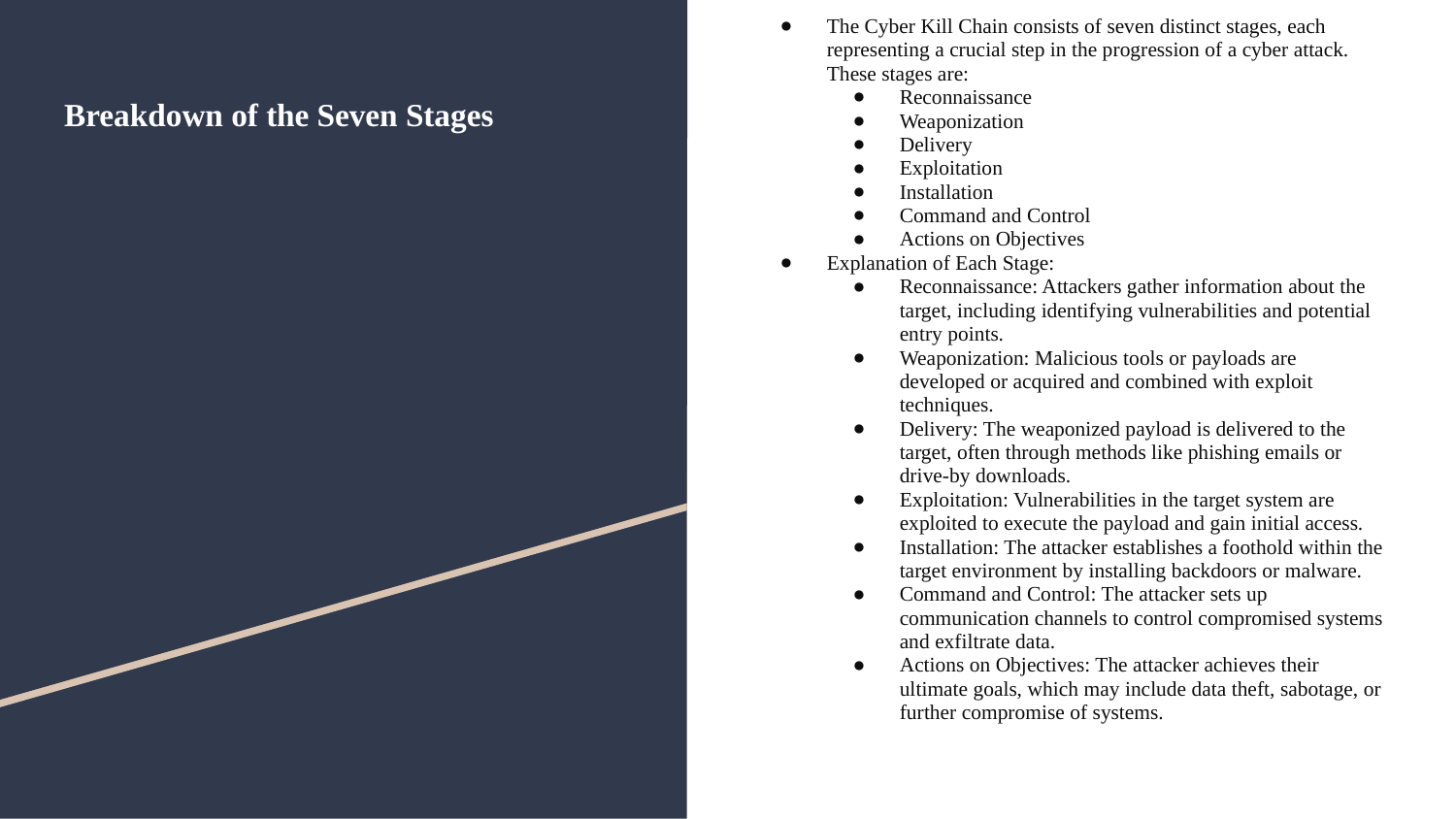

The Cyber Kill Chain consists of seven distinct stages, each representing a crucial step in the progression of a cyber attack. These stages are:
Reconnaissance
Weaponization
Delivery
Exploitation
Installation
Command and Control
Actions on Objectives
Explanation of Each Stage:
Reconnaissance: Attackers gather information about the target, including identifying vulnerabilities and potential entry points.
Weaponization: Malicious tools or payloads are developed or acquired and combined with exploit techniques.
Delivery: The weaponized payload is delivered to the target, often through methods like phishing emails or drive-by downloads.
Exploitation: Vulnerabilities in the target system are exploited to execute the payload and gain initial access.
Installation: The attacker establishes a foothold within the target environment by installing backdoors or malware.
Command and Control: The attacker sets up communication channels to control compromised systems and exfiltrate data.
Actions on Objectives: The attacker achieves their ultimate goals, which may include data theft, sabotage, or further compromise of systems.

# Breakdown of the Seven Stages